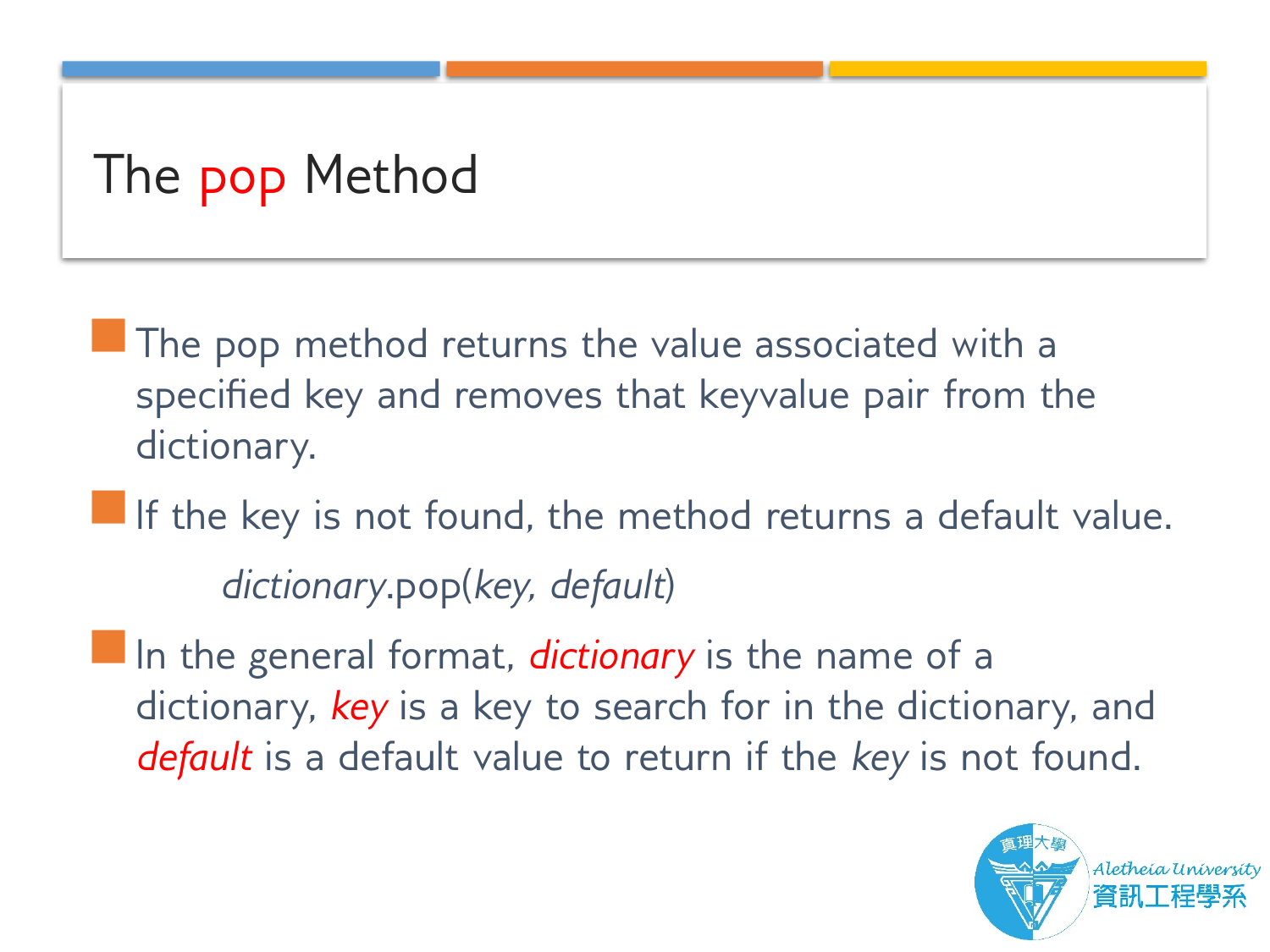

# The pop Method
The pop method returns the value associated with a specified key and removes that keyvalue pair from the dictionary.
If the key is not found, the method returns a default value.
	dictionary.pop(key, default)
In the general format, dictionary is the name of a dictionary, key is a key to search for in the dictionary, and default is a default value to return if the key is not found.